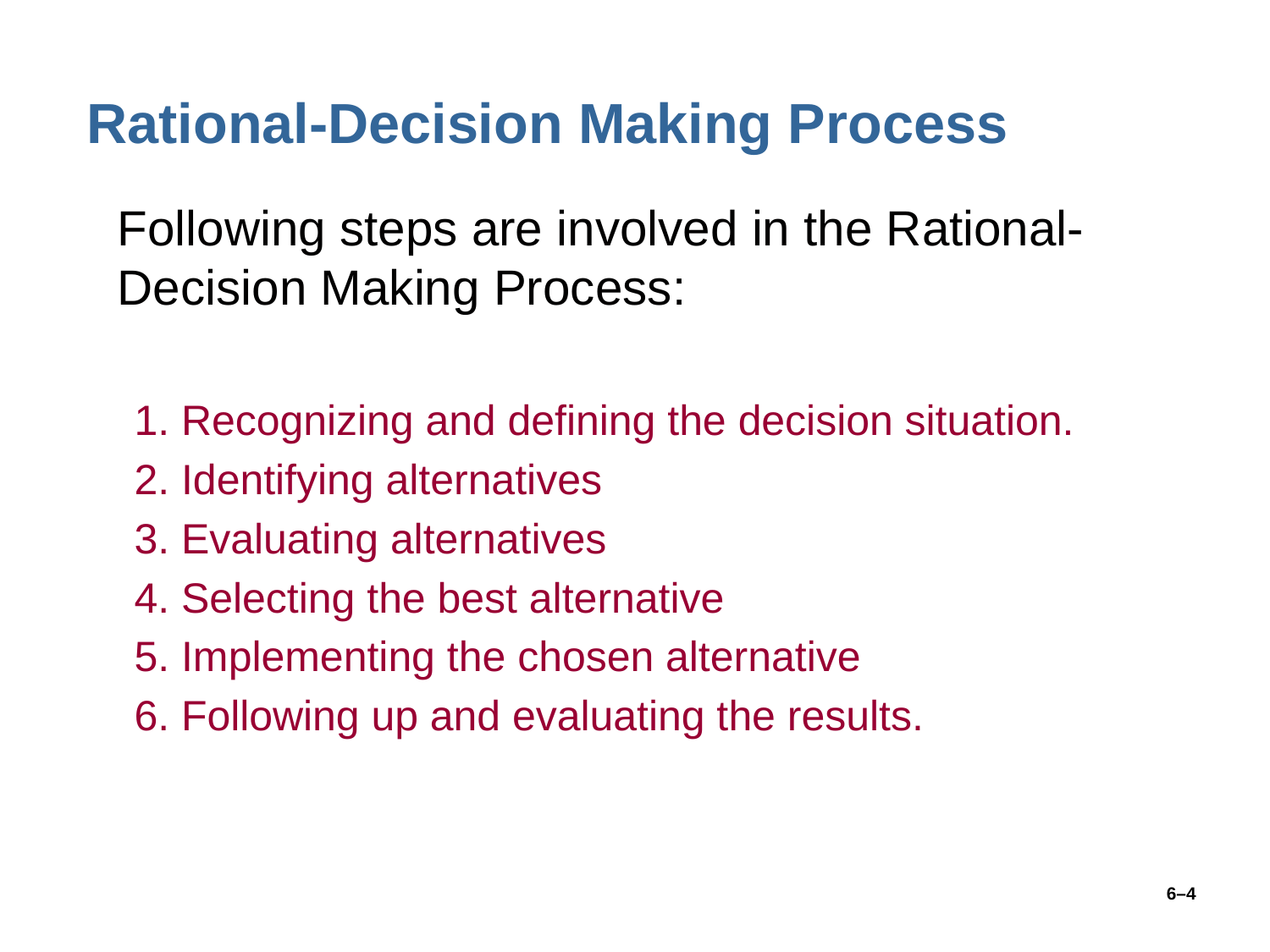

# Rational-Decision Making Process
Following steps are involved in the Rational-Decision Making Process:

1. Recognizing and defining the decision situation.
2. Identifying alternatives
3. Evaluating alternatives
4. Selecting the best alternative
5. Implementing the chosen alternative
6. Following up and evaluating the results.
6–4